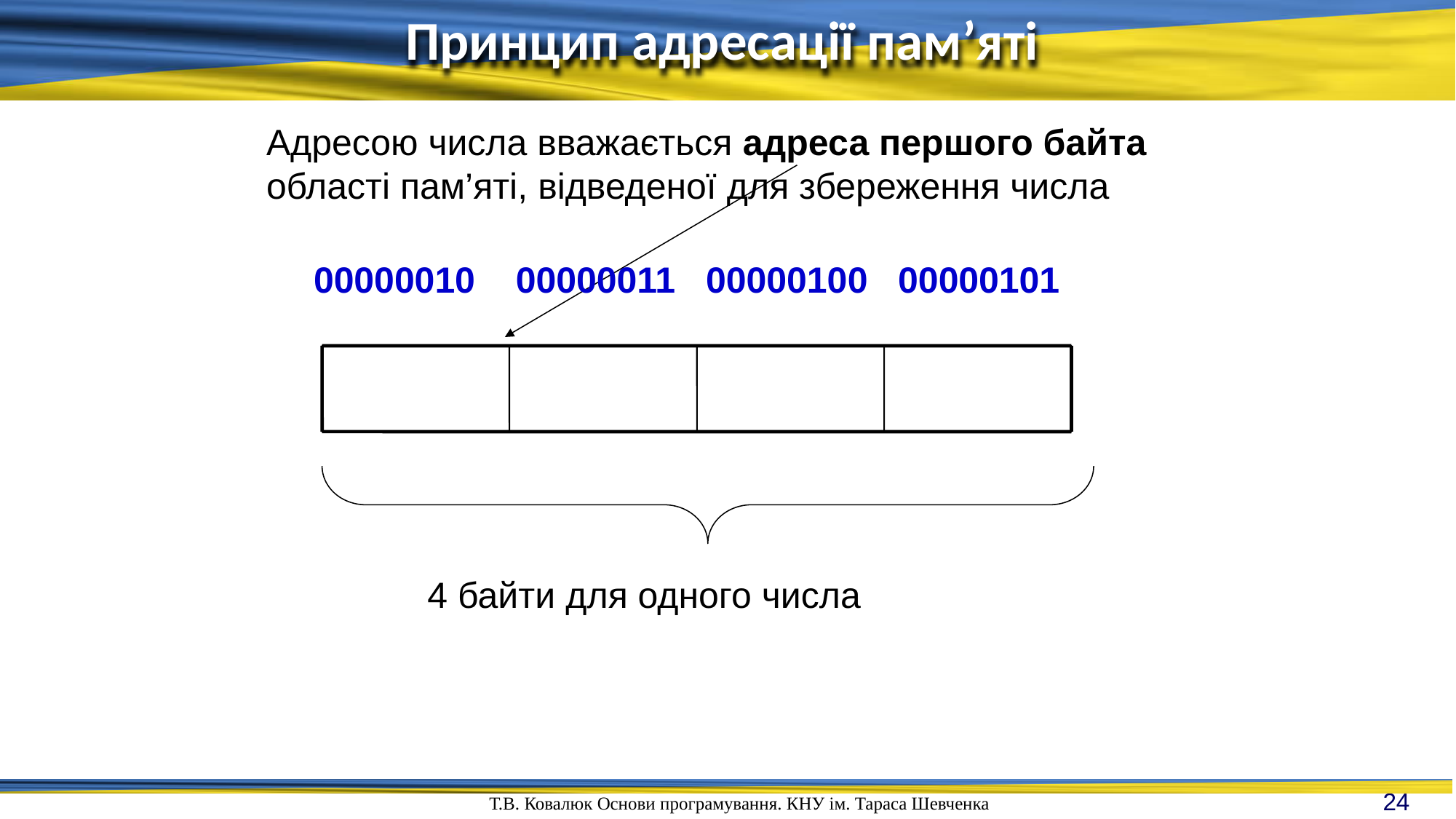

Принцип адресації пам’яті
Адресою числа вважається адреса першого байта області пам’яті, відведеної для збереження числа

00000010    00000011   00000100   00000101

4 байти для одного числа